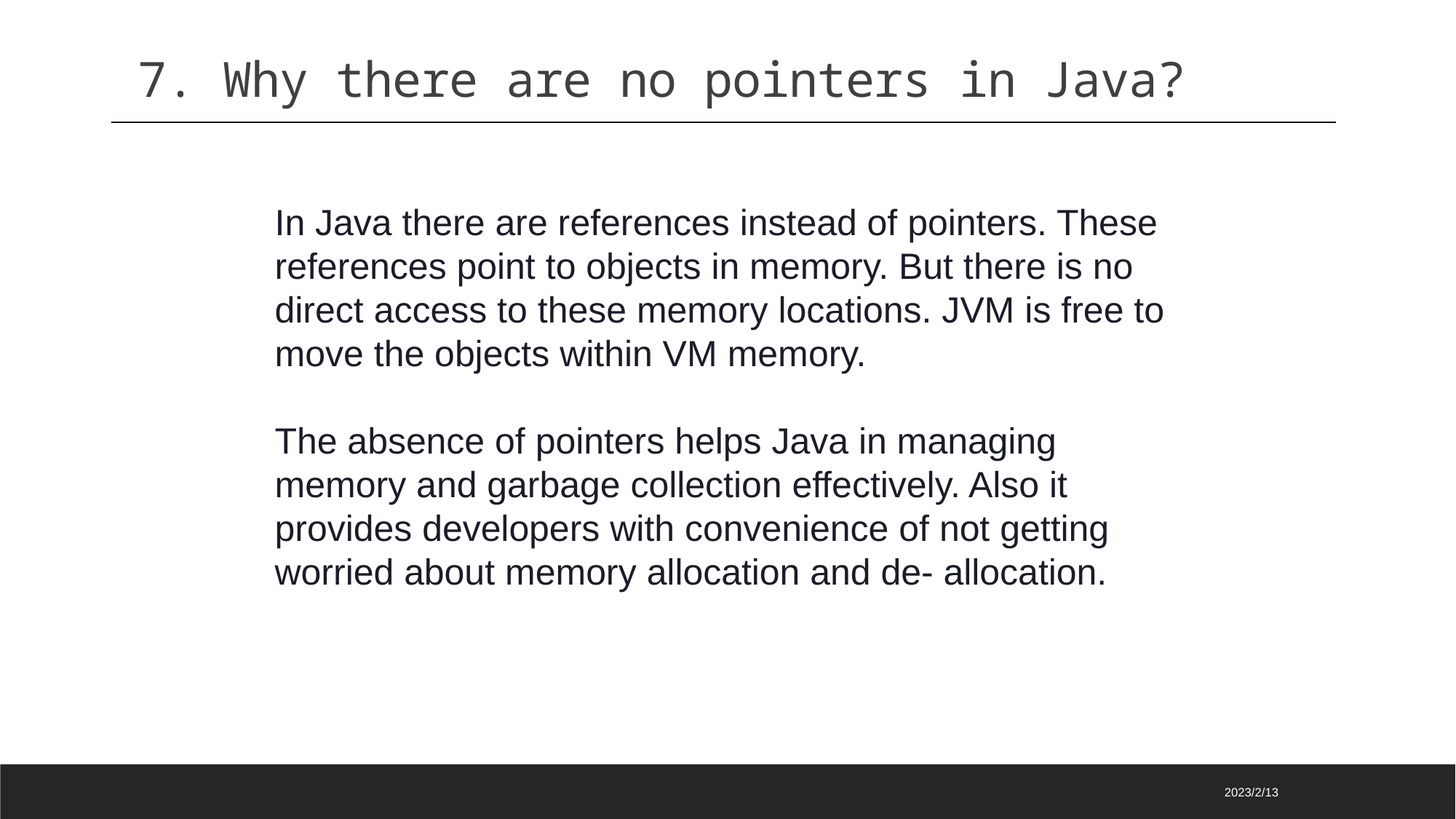

7. Why there are no pointers in Java?
In Java there are references instead of pointers. These references point to objects in memory. But there is no direct access to these memory locations. JVM is free to move the objects within VM memory.
The absence of pointers helps Java in managing memory and garbage collection effectively. Also it provides developers with convenience of not getting worried about memory allocation and de- allocation.
2023/2/13